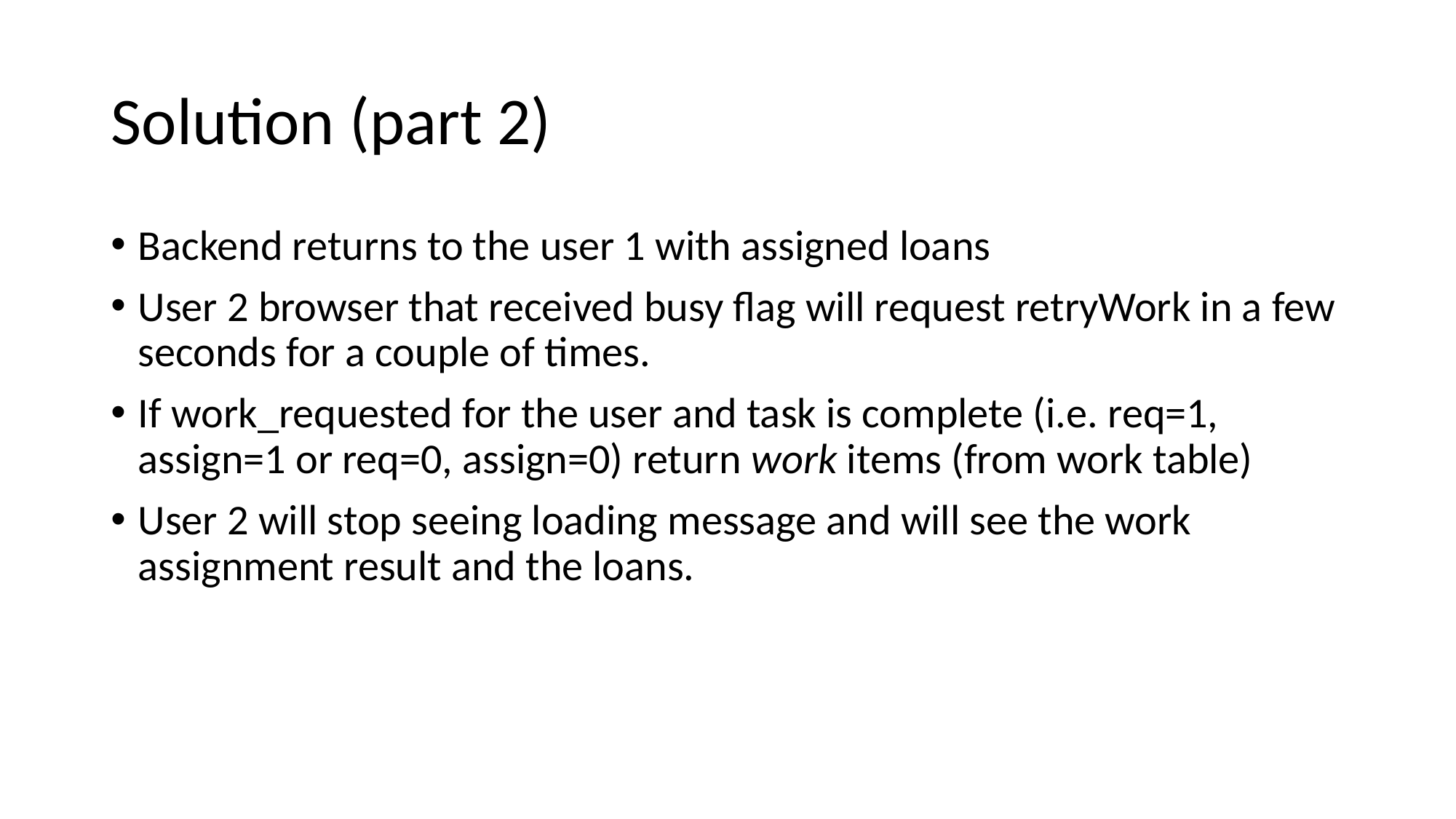

# Solution (part 2)
Backend returns to the user 1 with assigned loans
User 2 browser that received busy flag will request retryWork in a few seconds for a couple of times.
If work_requested for the user and task is complete (i.e. req=1, assign=1 or req=0, assign=0) return work items (from work table)
User 2 will stop seeing loading message and will see the work assignment result and the loans.